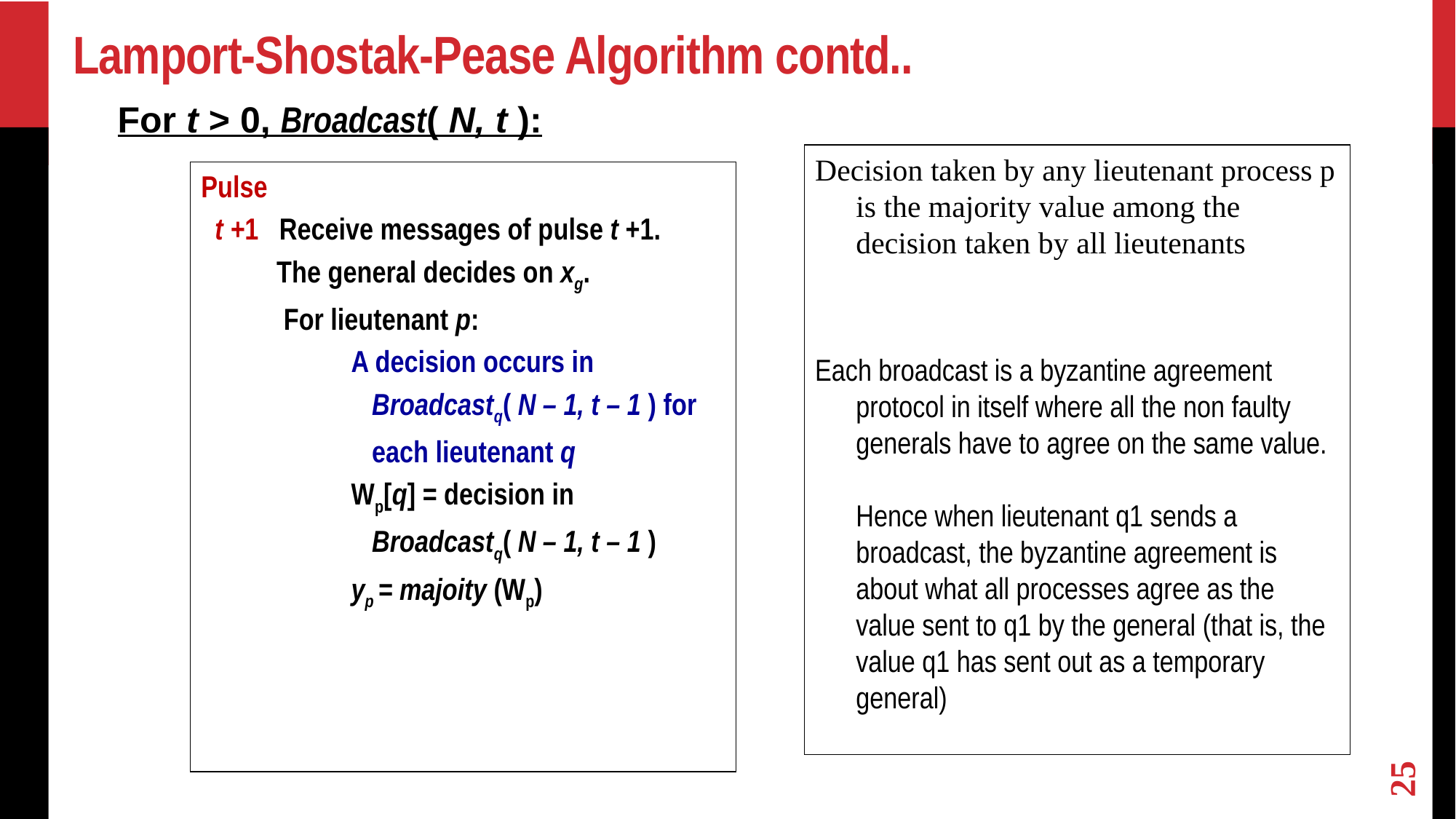

# Lamport-Shostak-Pease Algorithm contd..
For t > 0, Broadcast( N, t ):
Decision taken by any lieutenant process p is the majority value among the decision taken by all lieutenants

Each broadcast is a byzantine agreement protocol in itself where all the non faulty generals have to agree on the same value.
Hence when lieutenant q1 sends a broadcast, the byzantine agreement is about what all processes agree as the value sent to q1 by the general (that is, the value q1 has sent out as a temporary general)
Pulse
  t +1   Receive messages of pulse t +1.
	     The general decides on xg.
	      For lieutenant p:
		A decision occurs in
		   Broadcastq( N – 1, t – 1 ) for
		   each lieutenant q
		Wp[q] = decision in
		   Broadcastq( N – 1, t – 1 )
		yp = majoity (Wp)
25